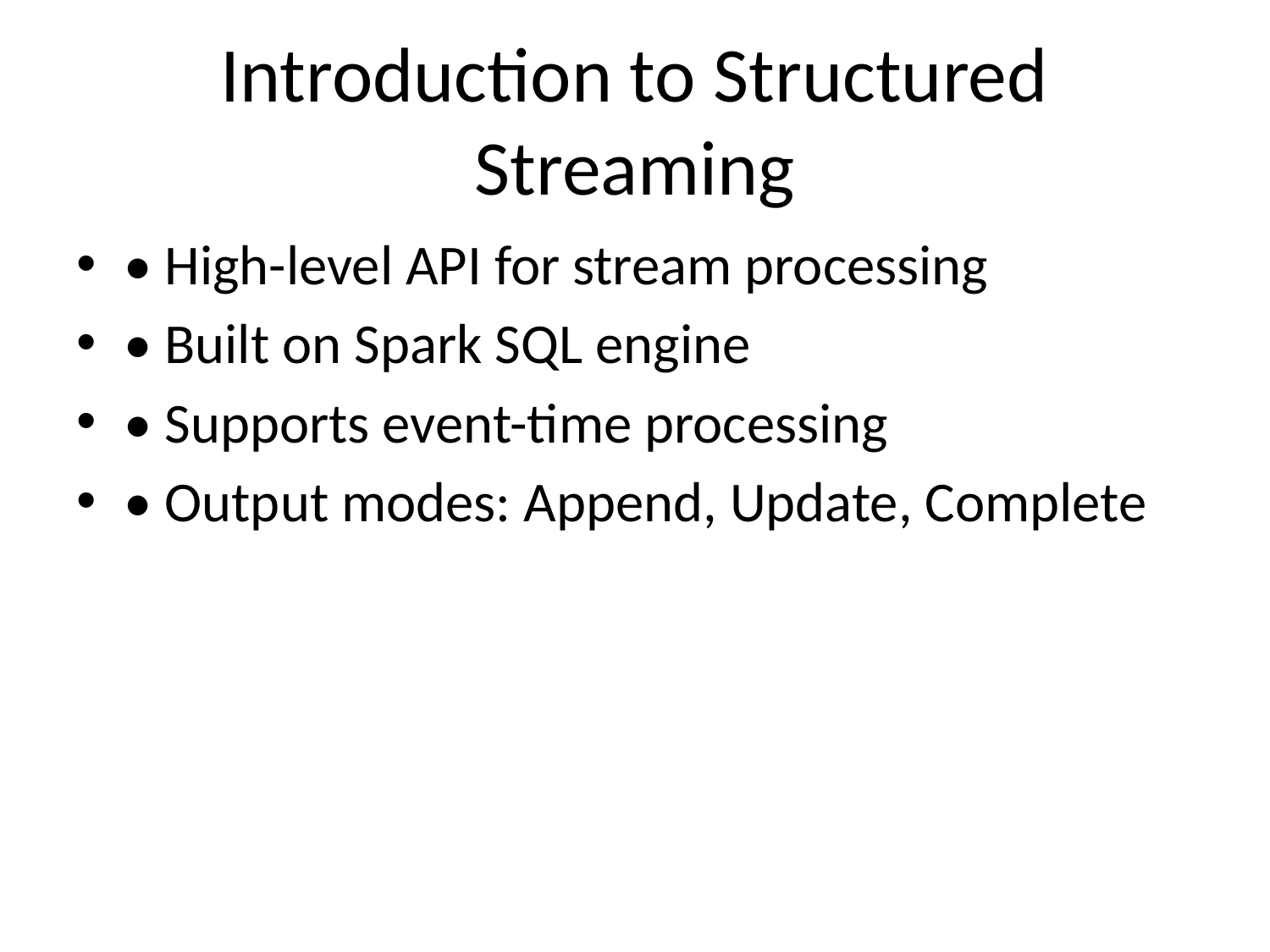

# Introduction to Structured Streaming
• High-level API for stream processing
• Built on Spark SQL engine
• Supports event-time processing
• Output modes: Append, Update, Complete